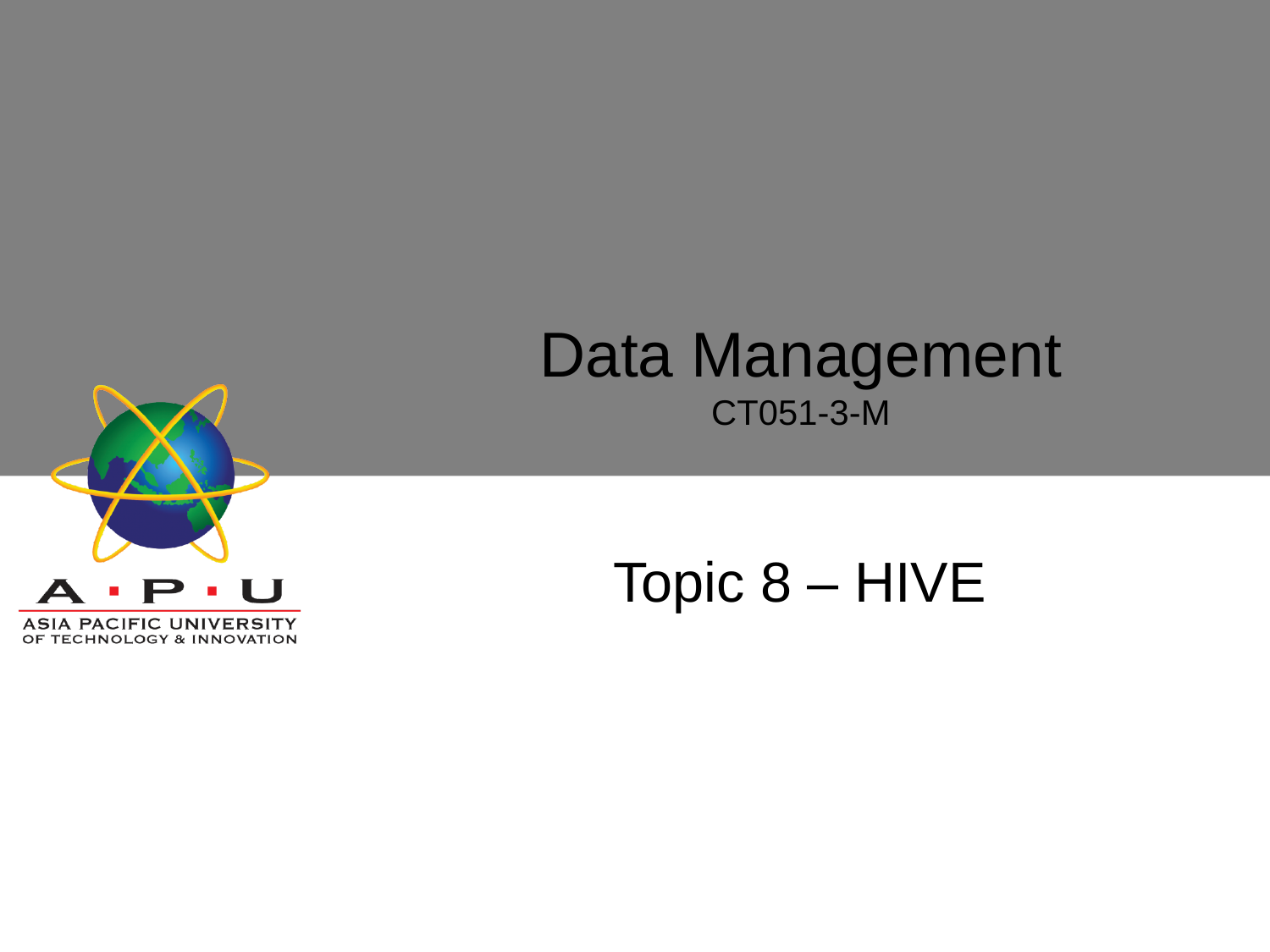

# Data Management CT051-3-M
Topic 8 – HIVE